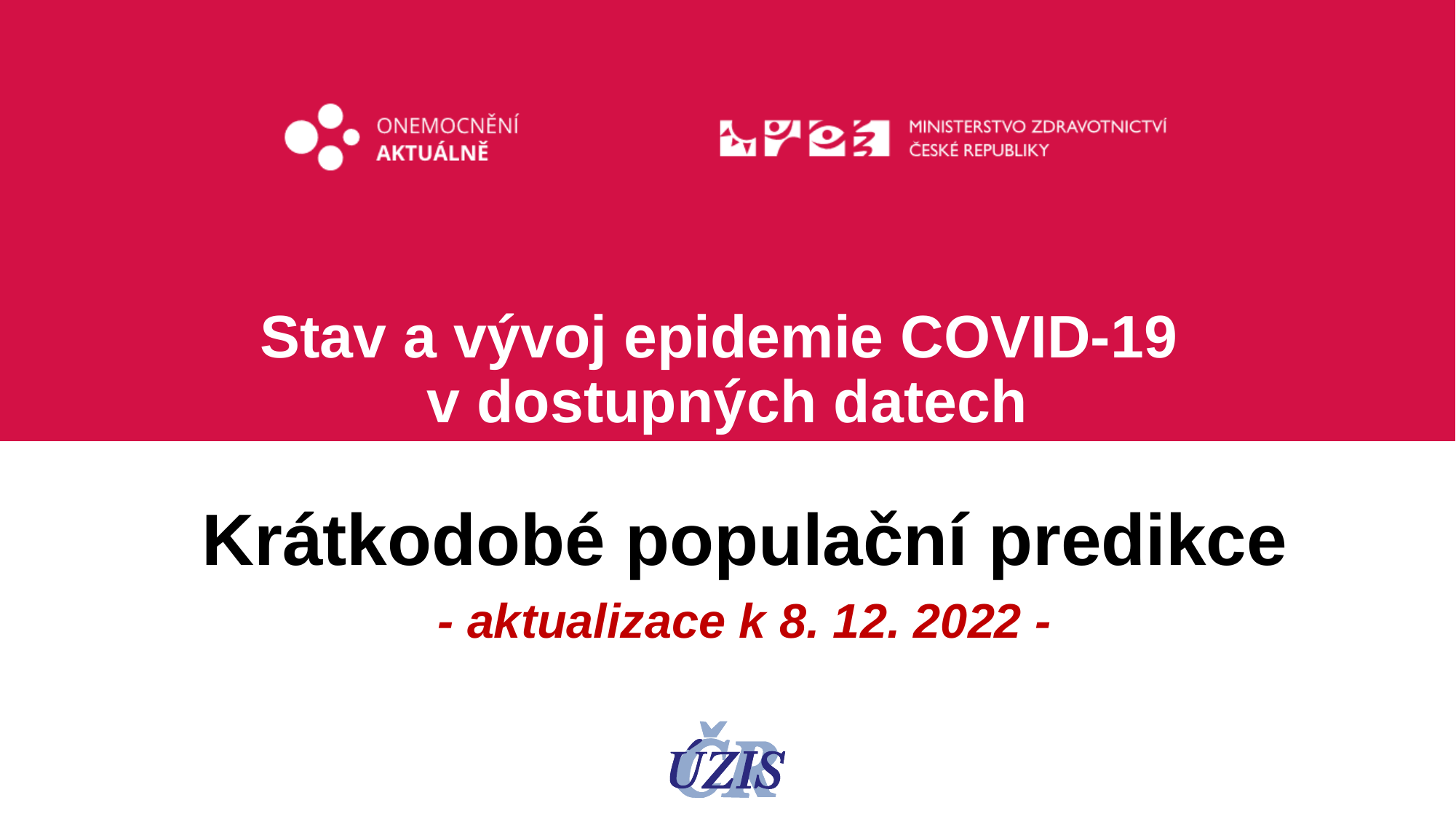

# Stav a vývoj epidemie COVID-19 v dostupných datech
Krátkodobé populační predikce
- aktualizace k 8. 12. 2022 -